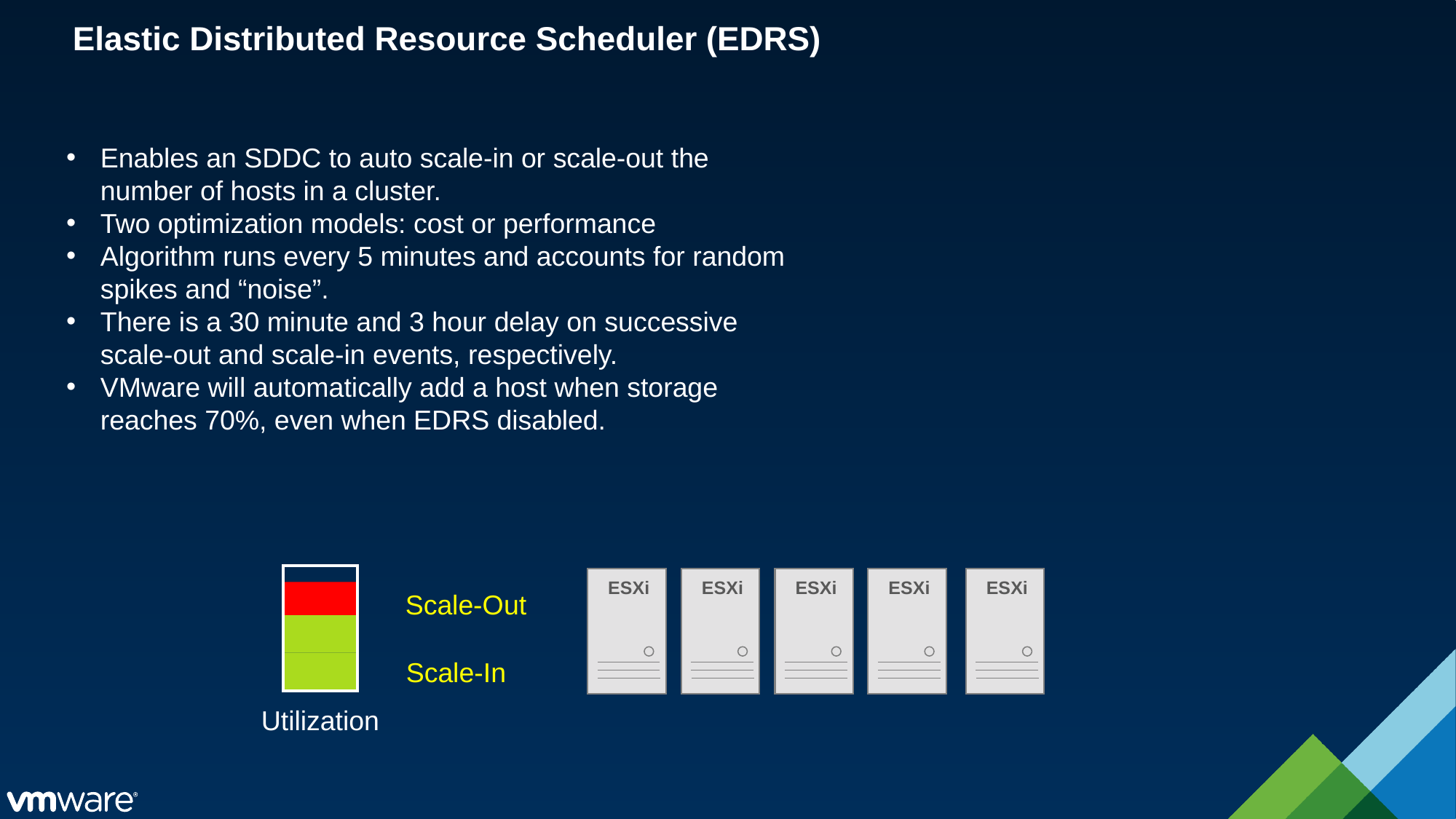

# Elastic Distributed Resource Scheduler (EDRS)
Enables an SDDC to auto scale-in or scale-out the number of hosts in a cluster.
Two optimization models: cost or performance
Algorithm runs every 5 minutes and accounts for random spikes and “noise”.
There is a 30 minute and 3 hour delay on successive scale-out and scale-in events, respectively.
VMware will automatically add a host when storage reaches 70%, even when EDRS disabled.

ESXi

ESXi

ESXi

ESXi

ESXi

Scale-Out

Scale-In

Utilization